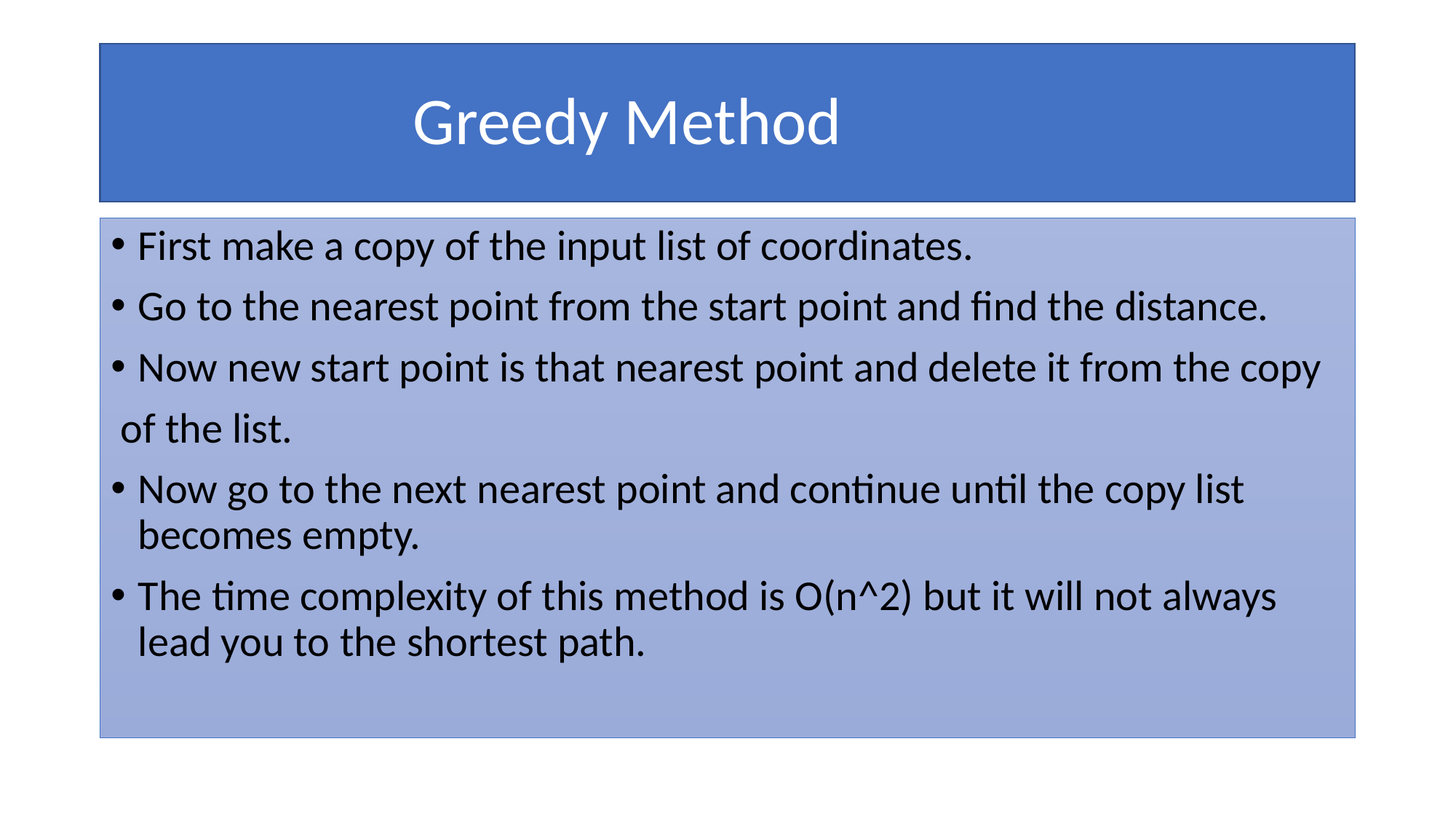

# Greedy Method
First make a copy of the input list of coordinates.
Go to the nearest point from the start point and find the distance.
Now new start point is that nearest point and delete it from the copy
 of the list.
Now go to the next nearest point and continue until the copy list becomes empty.
The time complexity of this method is O(n^2) but it will not always lead you to the shortest path.